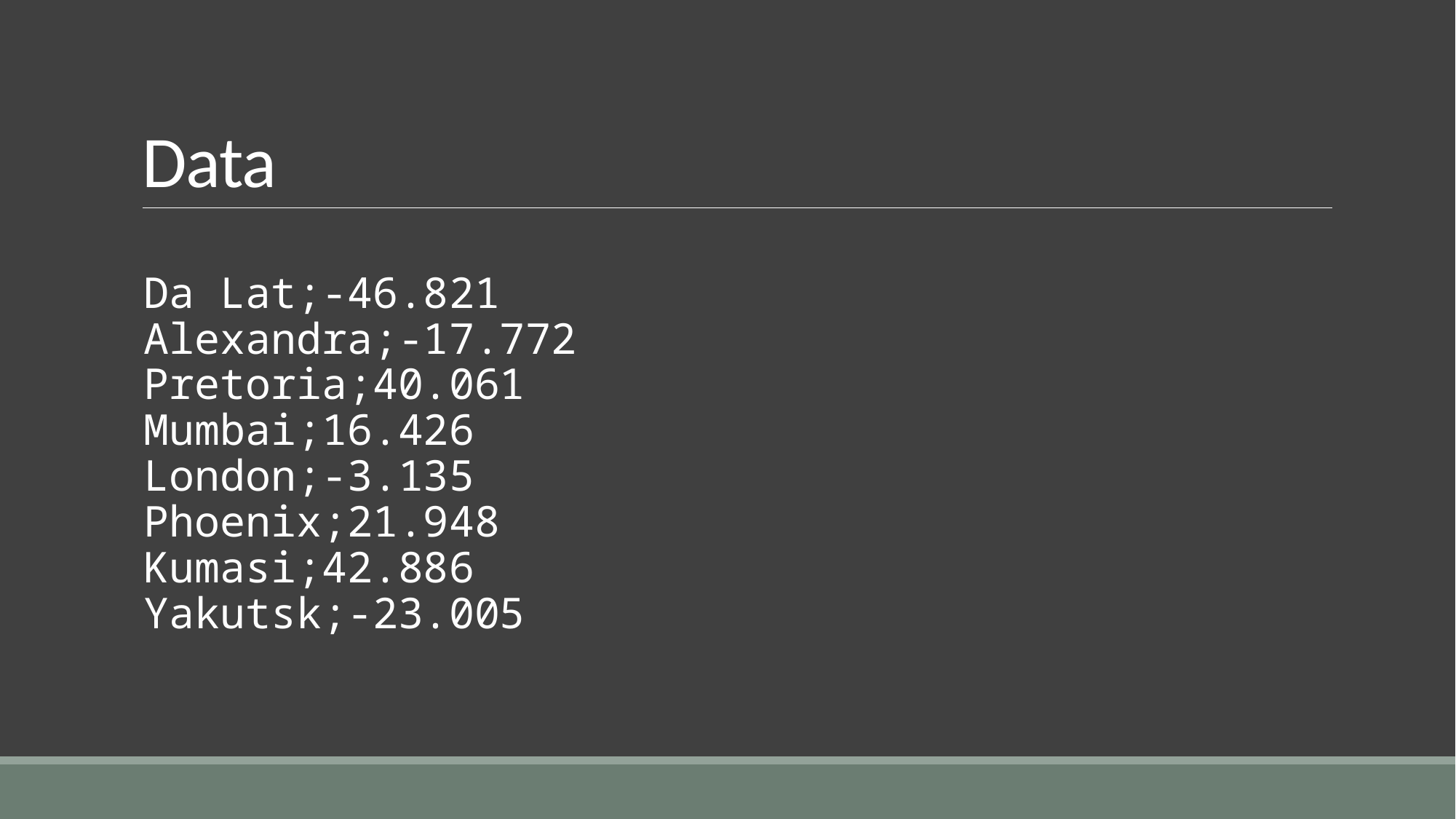

# Data
Da Lat;-46.821
Alexandra;-17.772
Pretoria;40.061
Mumbai;16.426
London;-3.135
Phoenix;21.948
Kumasi;42.886
Yakutsk;-23.005